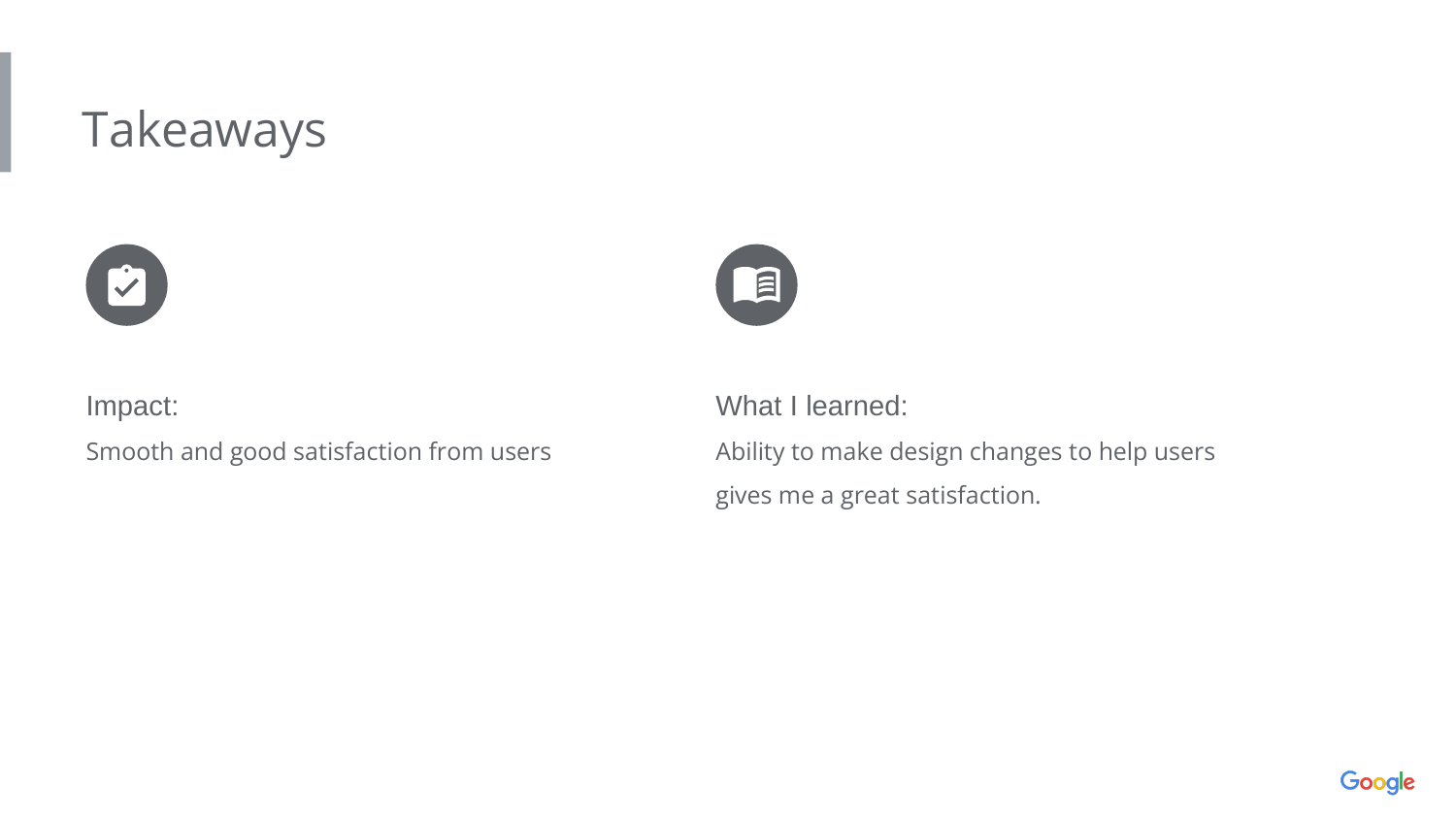

Takeaways

Impact:
Smooth and good satisfaction from users
What I learned:
Ability to make design changes to help users gives me a great satisfaction.